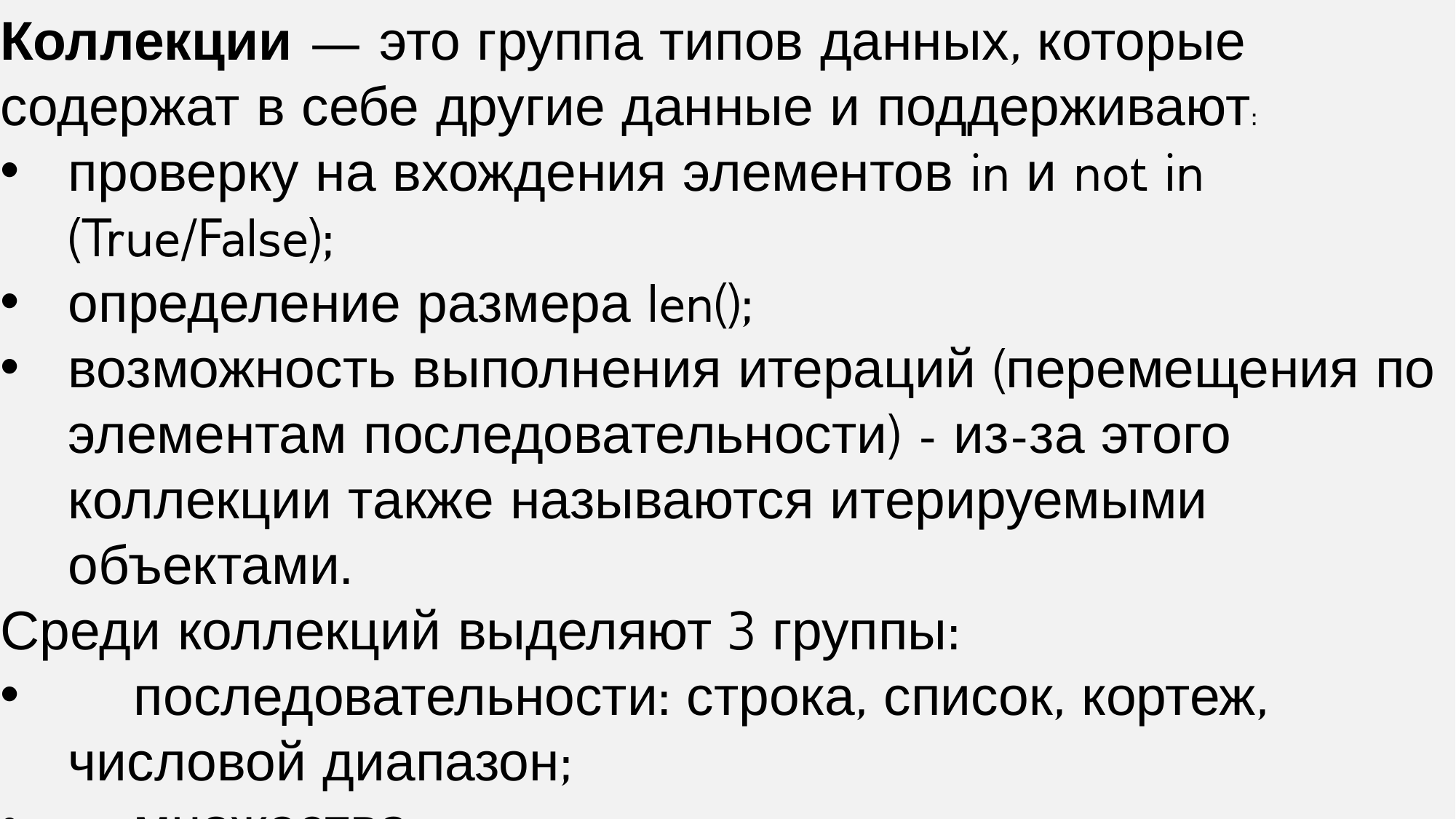

Коллекции — это группа типов данных, которые содержат в себе другие данные и поддерживают:
проверку на вхождения элементов in и not in (True/False);
определение размера len();
возможность выполнения итераций (перемещения по элементам последовательности) - из-за этого коллекции также называются итерируемыми объектами.
Среди коллекций выделяют 3 группы:
    последовательности: строка, список, кортеж, числовой диапазон;
    множества;
    отображения: словарь.